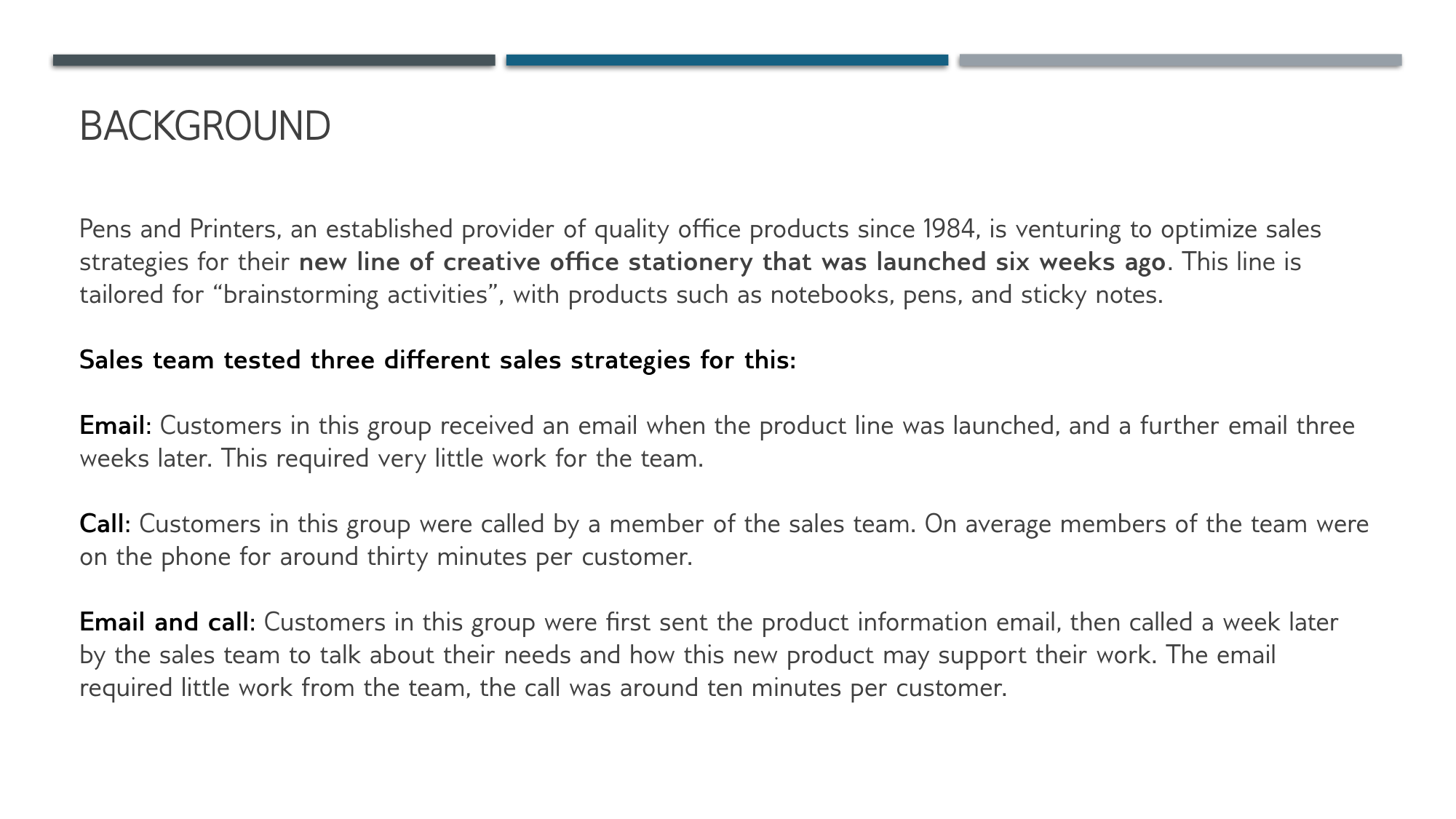

# Background
Pens and Printers, an established provider of quality office products since 1984, is venturing to optimize sales strategies for their new line of creative office stationery that was launched six weeks ago. This line is tailored for “brainstorming activities”, with products such as notebooks, pens, and sticky notes.

Sales team tested three different sales strategies for this:

Email: Customers in this group received an email when the product line was launched, and a further email three weeks later. This required very little work for the team.

Call: Customers in this group were called by a member of the sales team. On average members of the team were on the phone for around thirty minutes per customer.

Email and call: Customers in this group were first sent the product information email, then called a week later by the sales team to talk about their needs and how this new product may support their work. The email required little work from the team, the call was around ten minutes per customer.